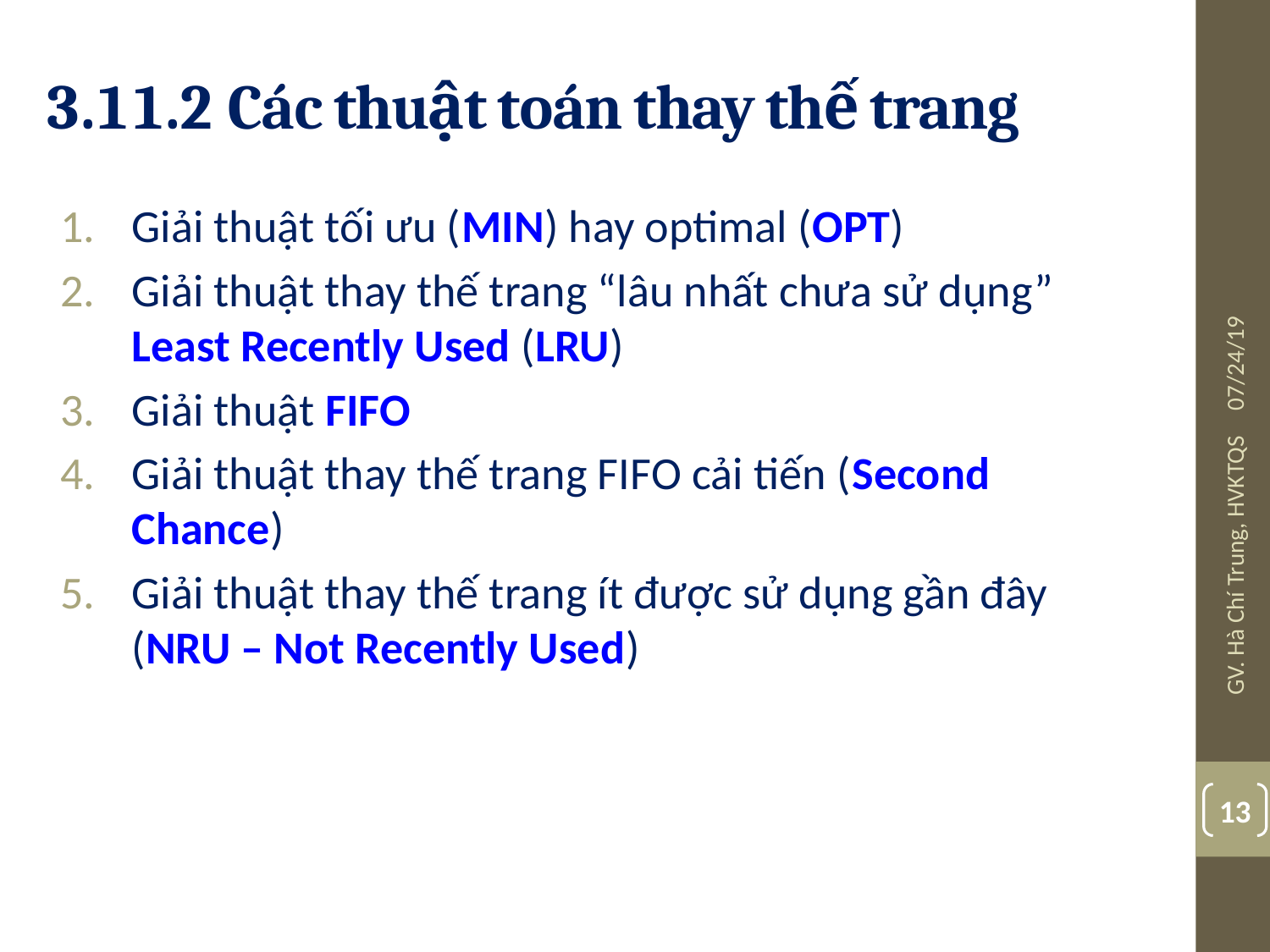

# 3.11.2 Các thuật toán thay thế trang
Giải thuật tối ưu (MIN) hay optimal (OPT)
Giải thuật thay thế trang “lâu nhất chưa sử dụng” Least Recently Used (LRU)
Giải thuật FIFO
Giải thuật thay thế trang FIFO cải tiến (Second Chance)
Giải thuật thay thế trang ít được sử dụng gần đây (NRU – Not Recently Used)
07/24/19
GV. Hà Chí Trung, HVKTQS
13